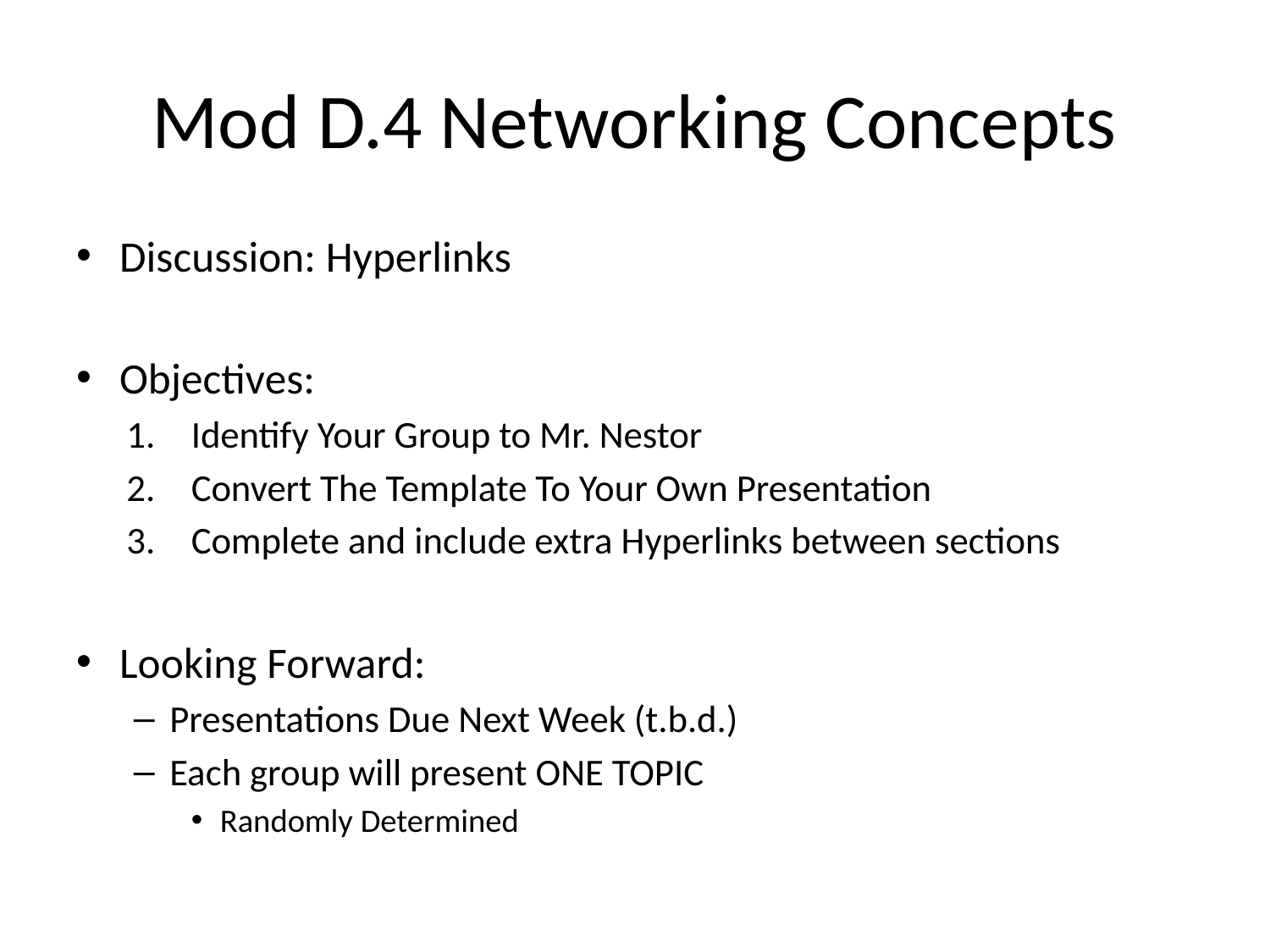

# Mod D.4 Networking Concepts
Discussion: Hyperlinks

Objectives:
Identify Your Group to Mr. Nestor
Convert The Template To Your Own Presentation
Complete and include extra Hyperlinks between sections

Looking Forward:
Presentations Due Next Week (t.b.d.)
Each group will present ONE TOPIC
Randomly Determined